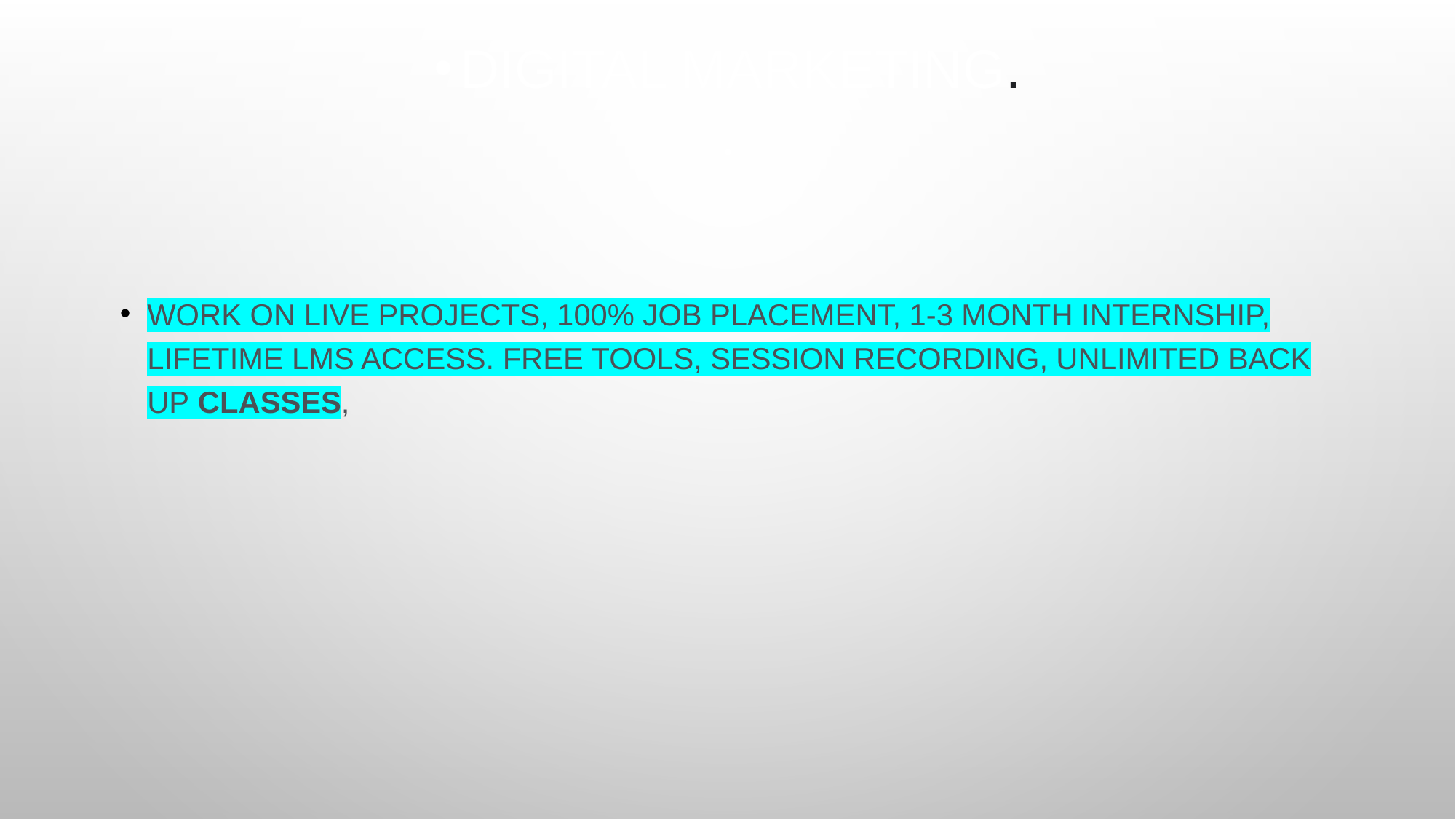

# Digital Marketing.

Work on Live Projects, 100% Job placement, 1-3 month Internship, Lifetime LMS Access. Free tools, Session Recording, Unlimited Back Up Classes,